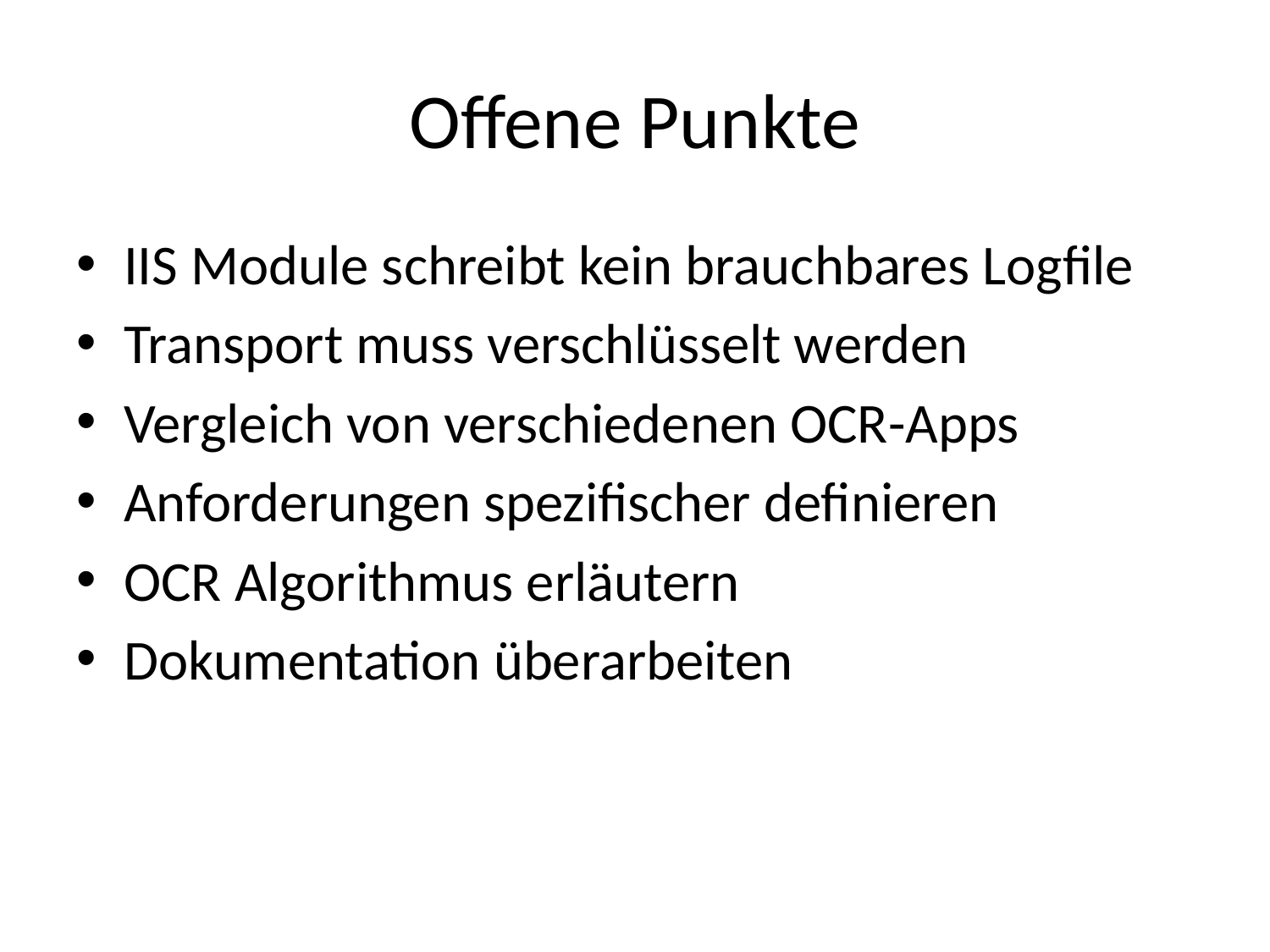

# Offene Punkte
IIS Module schreibt kein brauchbares Logfile
Transport muss verschlüsselt werden
Vergleich von verschiedenen OCR-Apps
Anforderungen spezifischer definieren
OCR Algorithmus erläutern
Dokumentation überarbeiten